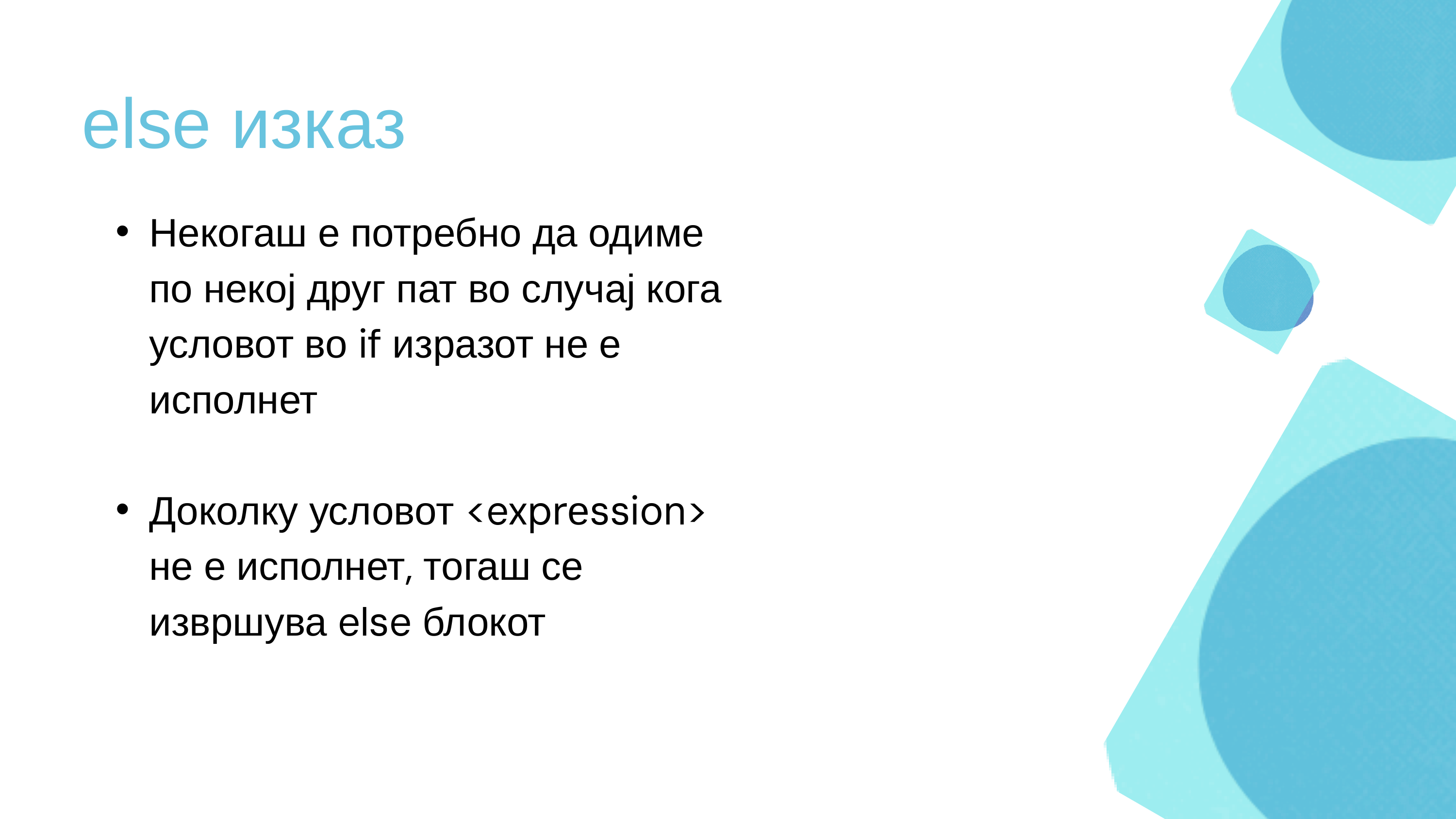

еlse изказ
Некогаш е потребно да одиме по некој друг пат во случај кога условот во if изразот не е исполнет

Доколку условот <exprеssion> не е исполнет, тогаш се извршува else блокот